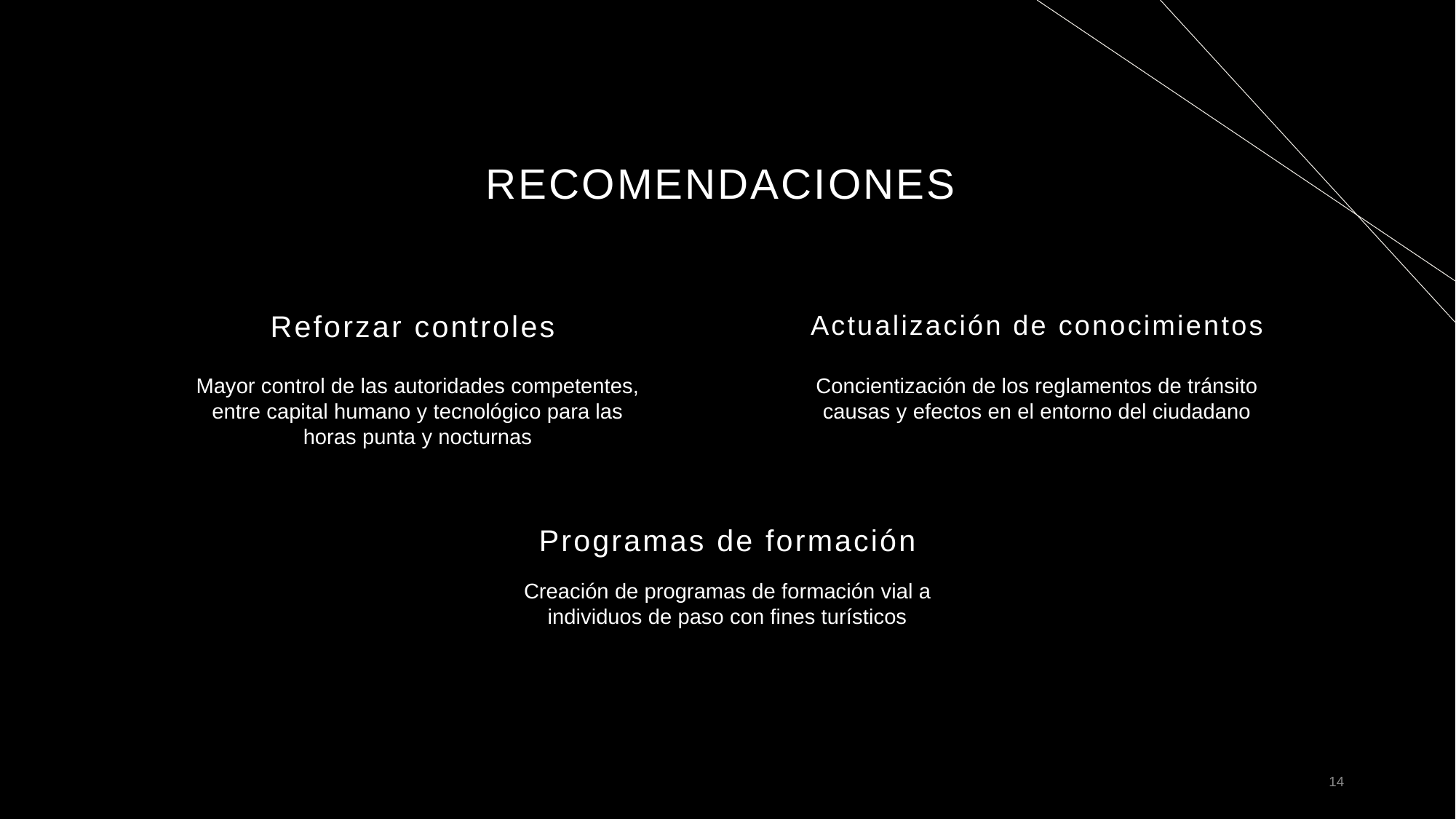

# Recomendaciones
Reforzar controles
Actualización de conocimientos
Mayor control de las autoridades competentes, entre capital humano y tecnológico para las horas punta y nocturnas
Concientización de los reglamentos de tránsito causas y efectos en el entorno del ciudadano

Programas de formación
Creación de programas de formación vial a individuos de paso con fines turísticos

14